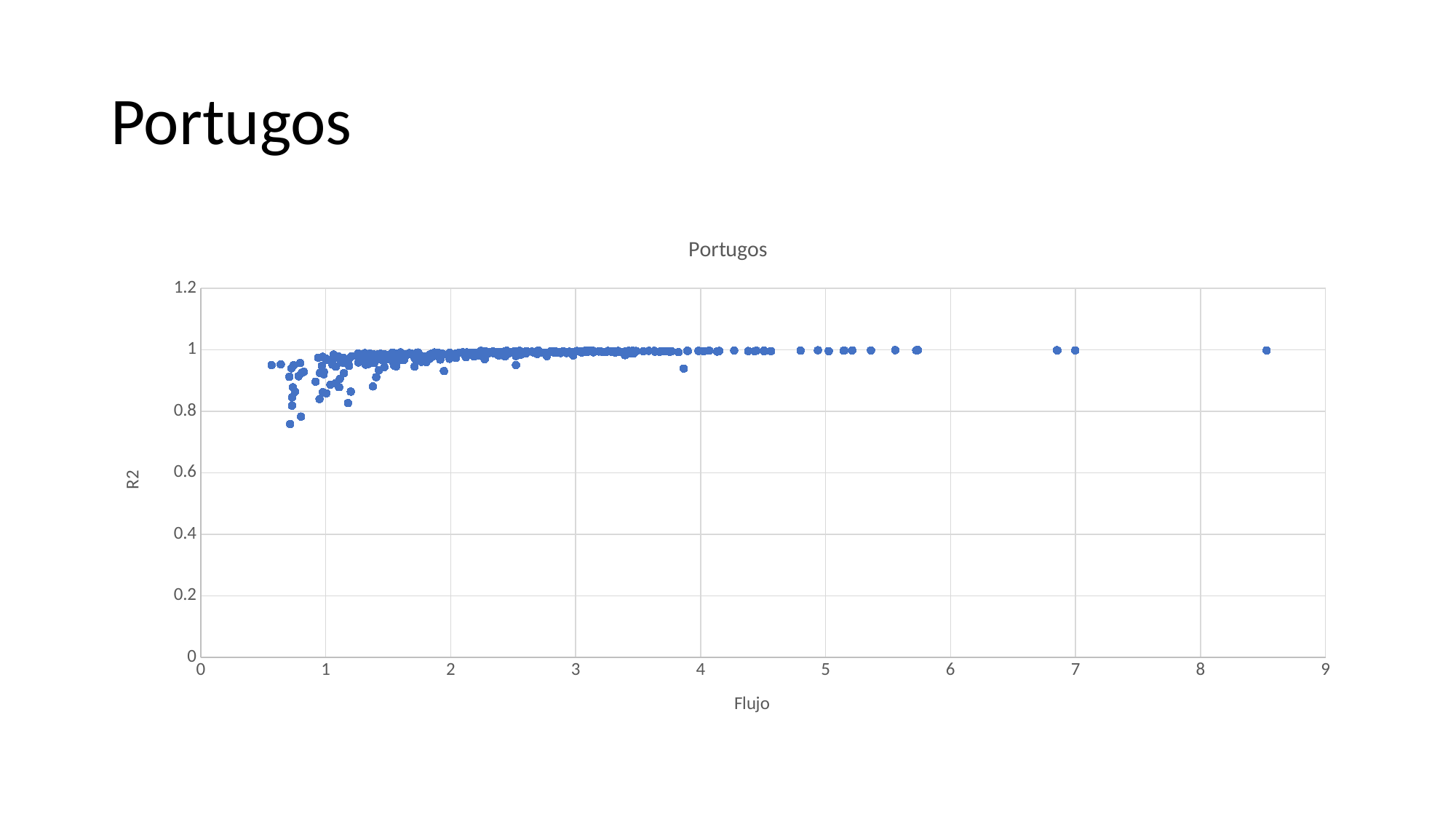

# Portugos

### Chart: Portugos

| Category |  |
|---|---|